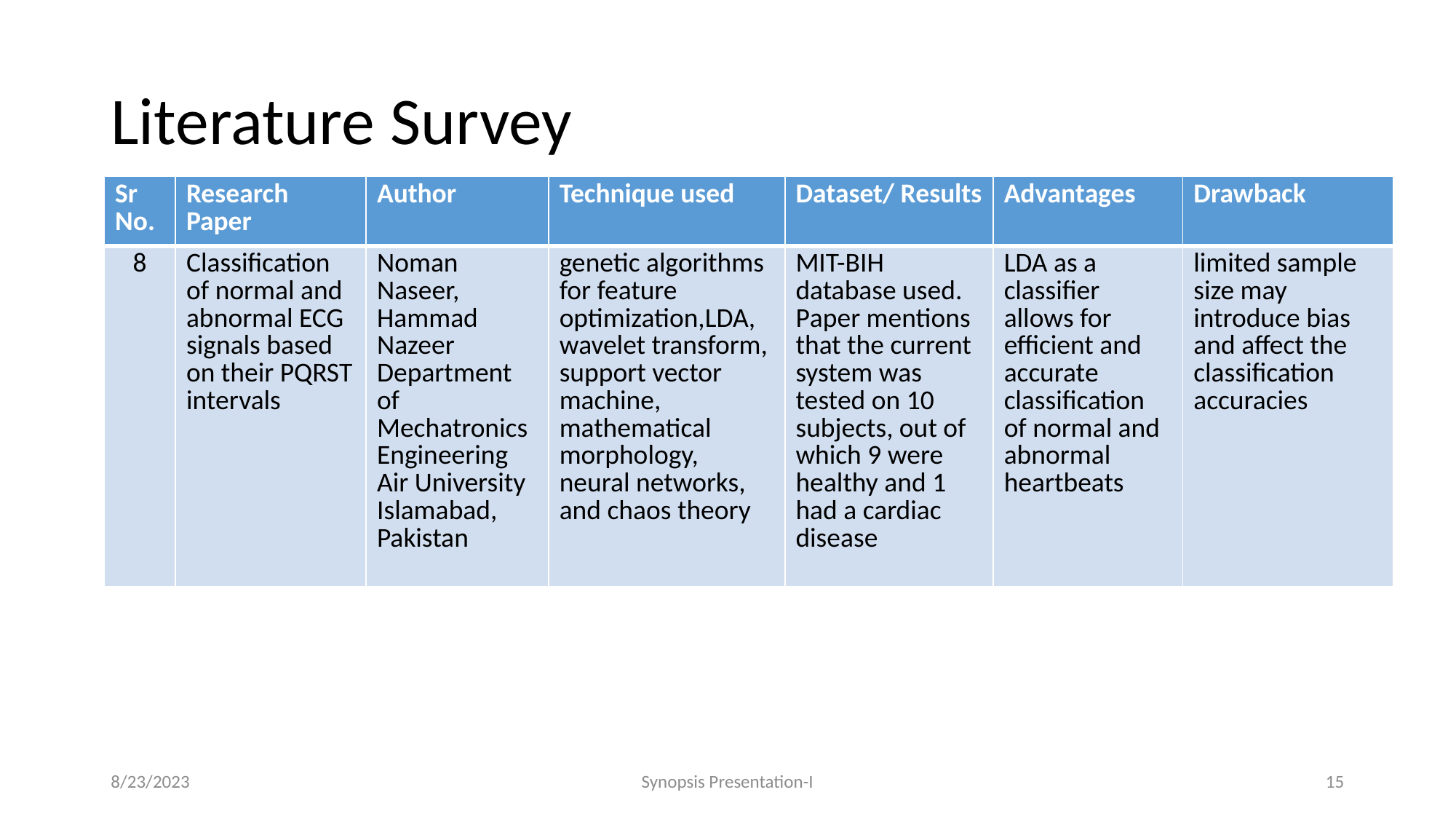

# Literature Survey
| Sr No. | Research Paper | Author | Technique used | Dataset/ Results | Advantages | Drawback |
| --- | --- | --- | --- | --- | --- | --- |
| 8 | Classification of normal and abnormal ECG signals based on their PQRST intervals | Noman Naseer, Hammad Nazeer Department of Mechatronics Engineering Air University Islamabad, Pakistan | genetic algorithms for feature optimization,LDA, wavelet transform, support vector machine, mathematical morphology, neural networks, and chaos theory | MIT-BIH database used. Paper mentions that the current system was tested on 10 subjects, out of which 9 were healthy and 1 had a cardiac disease | LDA as a classifier allows for efficient and accurate classification of normal and abnormal heartbeats | limited sample size may introduce bias and affect the classification accuracies |
8/23/2023
Synopsis Presentation-I
15